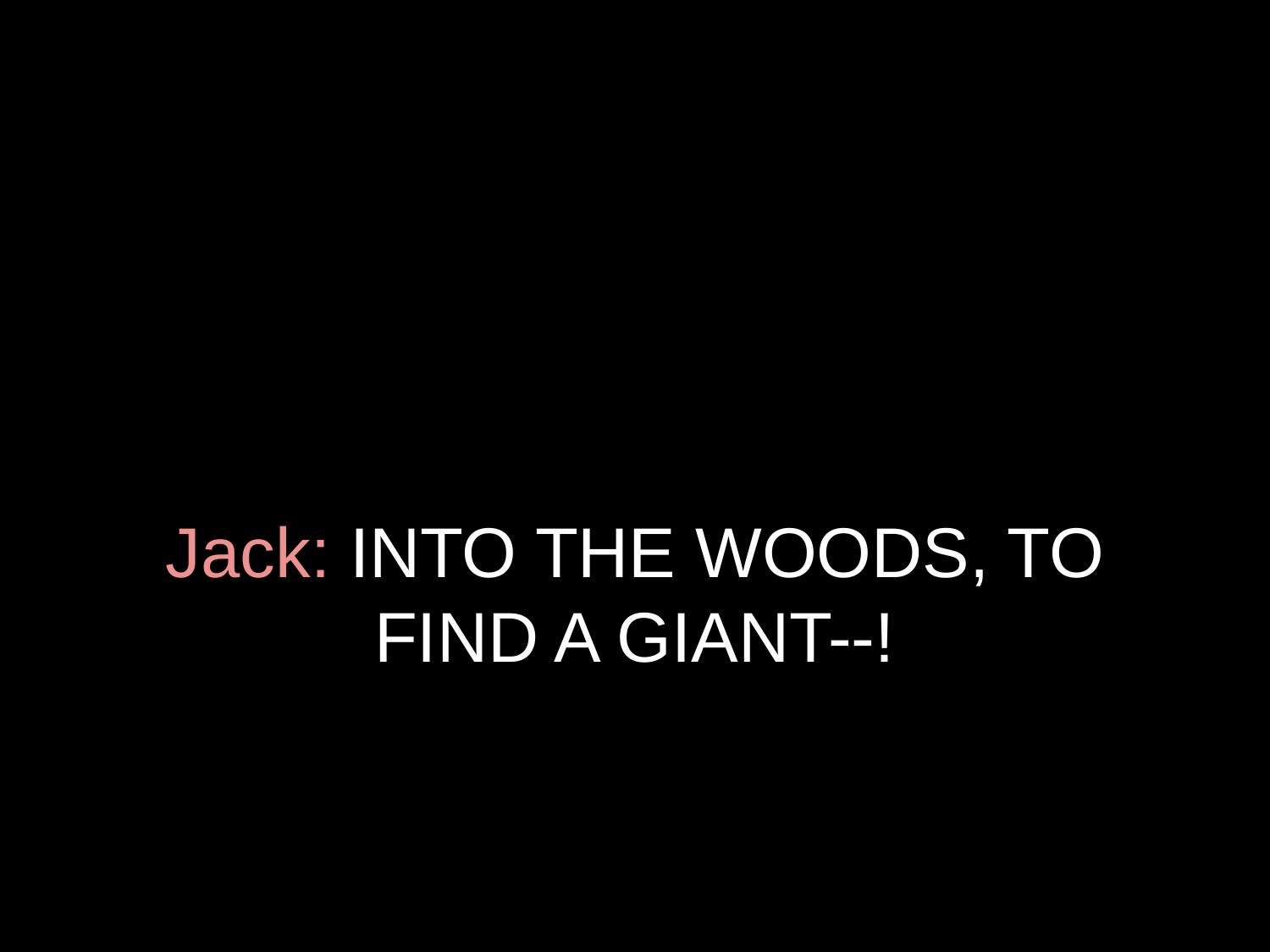

# Jack: INTO THE WOODS, TO FIND A GIANT--!